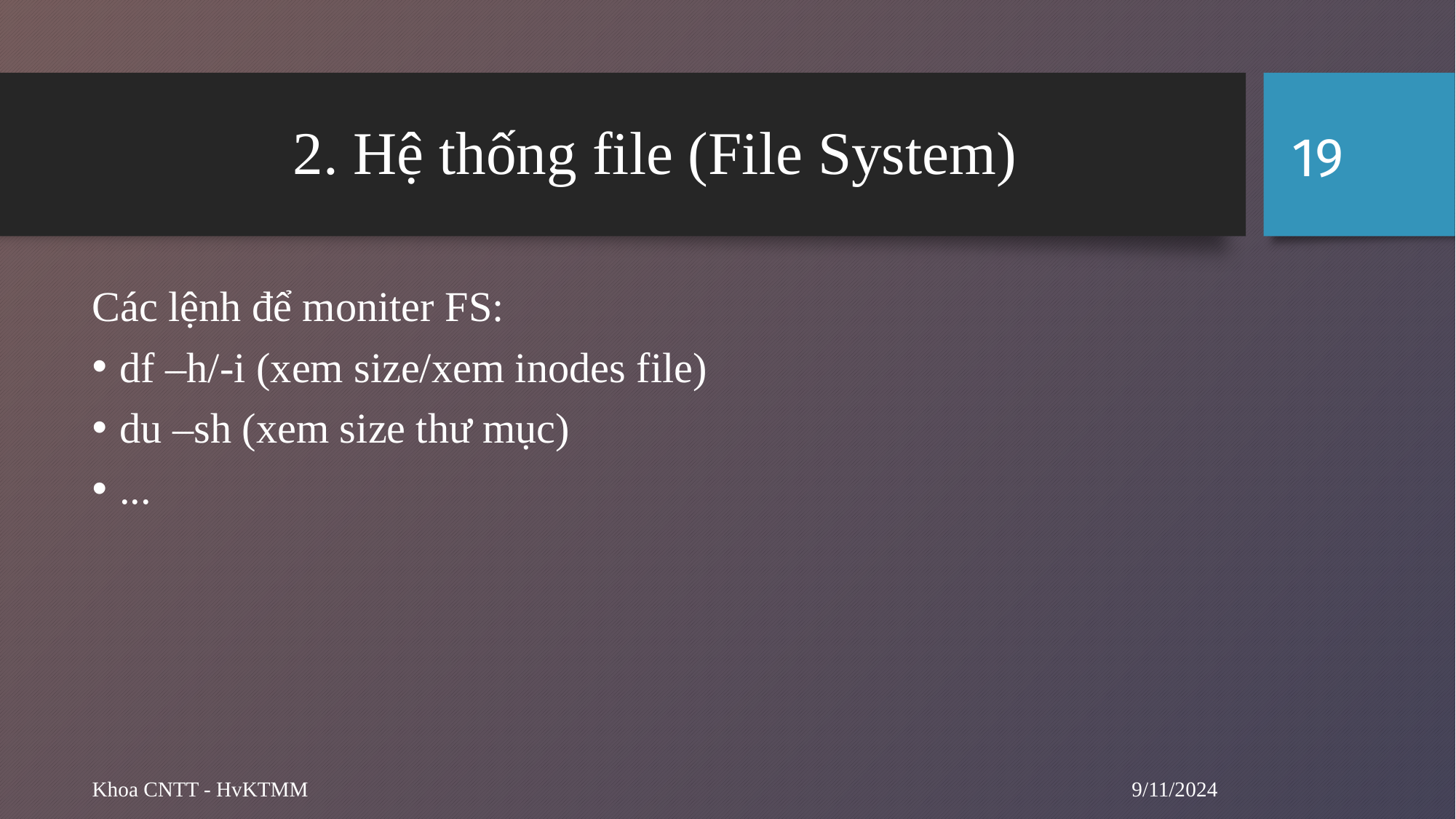

19
# 2. Hệ thống file (File System)
Các lệnh để moniter FS:
df –h/-i (xem size/xem inodes file)
du –sh (xem size thư mục)
...

9/11/2024
Khoa CNTT - HvKTMM